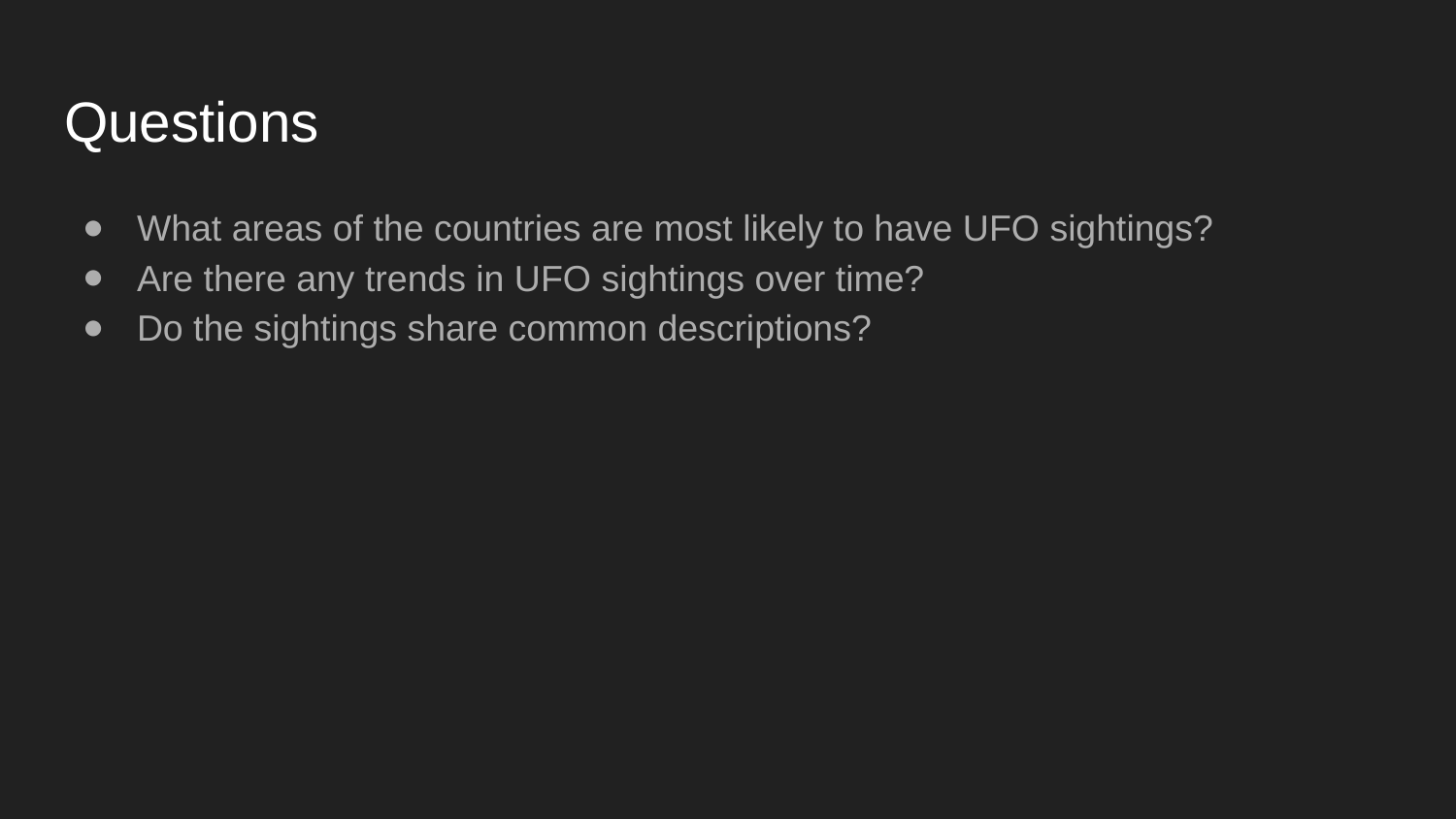

# Questions
What areas of the countries are most likely to have UFO sightings?
Are there any trends in UFO sightings over time?
Do the sightings share common descriptions?